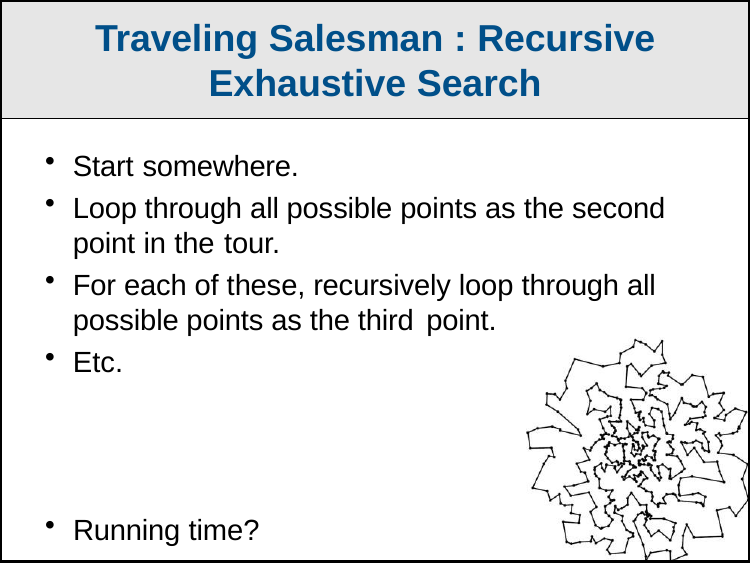

Traveling Salesman : Recursive
Exhaustive Search
Start somewhere.
Loop through all possible points as the second  point in the tour.
For each of these, recursively loop through all  possible points as the third point.
Etc.

Running time?